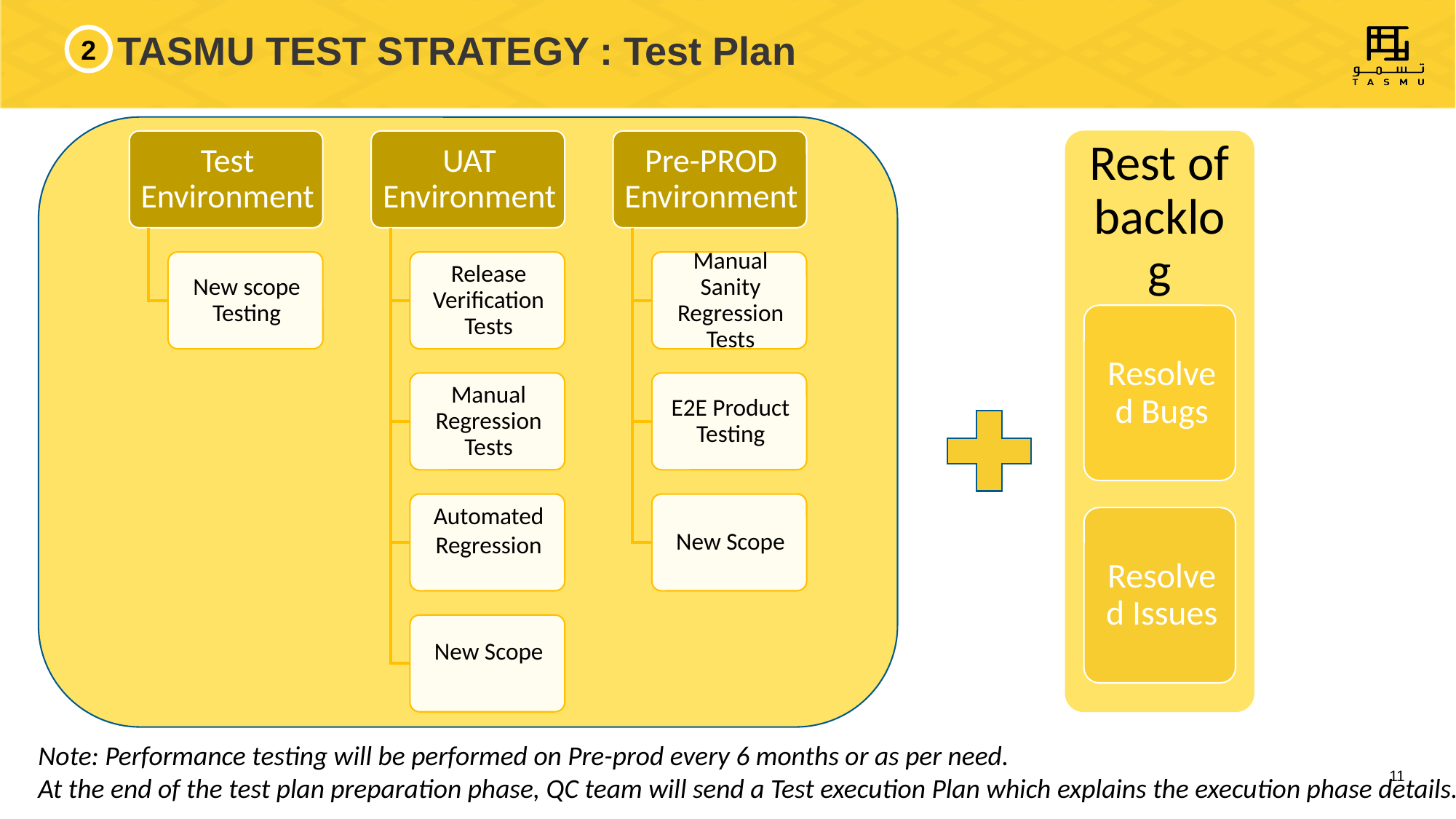

# TASMU TEST STRATEGY : Test Plan
2

Rest of backlog
Resolved Bugs
Resolved Issues
Test Environment
New scope Testing
UAT Environment
Release Verification Tests
Manual Regression Tests
Automated Regression

New Scope

Pre-PROD Environment
Manual Sanity Regression Tests
E2E Product Testing
New Scope

Note: Performance testing will be performed on Pre-prod every 6 months or as per need.
At the end of the test plan preparation phase, QC team will send a Test execution Plan which explains the execution phase details.